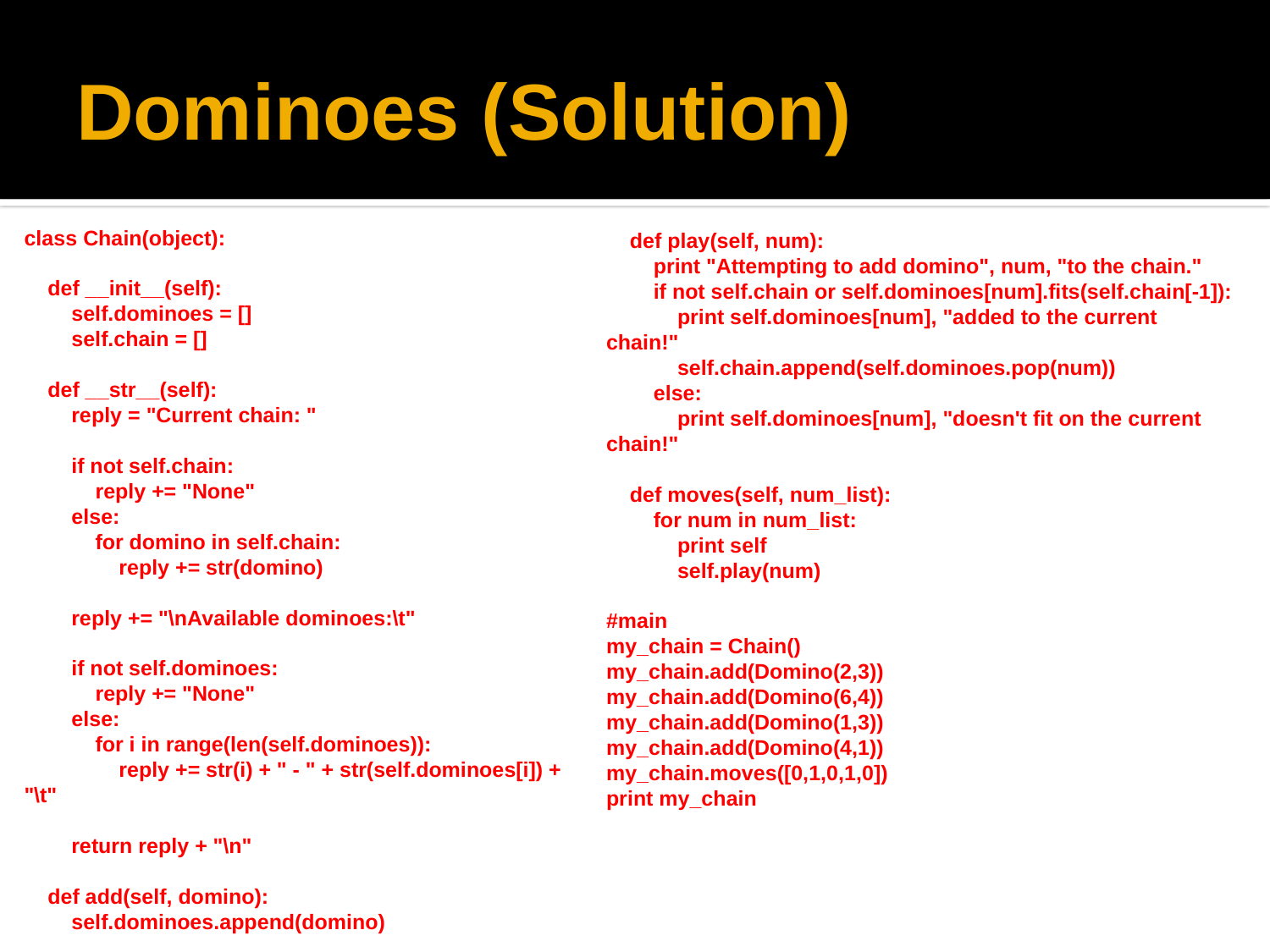

# Dominoes (Solution)
class Chain(object):

    def __init__(self):
        self.dominoes = []
        self.chain = []

    def __str__(self):
        reply = "Current chain: "

        if not self.chain:
            reply += "None"
        else:
            for domino in self.chain:
                reply += str(domino)

        reply += "\nAvailable dominoes:\t"

        if not self.dominoes:
            reply += "None"
        else:
            for i in range(len(self.dominoes)):
                reply += str(i) + " - " + str(self.dominoes[i]) + "\t"

        return reply + "\n"

    def add(self, domino):
        self.dominoes.append(domino)
    def play(self, num):
        print "Attempting to add domino", num, "to the chain."
        if not self.chain or self.dominoes[num].fits(self.chain[-1]):
            print self.dominoes[num], "added to the current chain!"
            self.chain.append(self.dominoes.pop(num))
        else:
            print self.dominoes[num], "doesn't fit on the current chain!"

    def moves(self, num_list):
        for num in num_list:
            print self
            self.play(num)

#main
my_chain = Chain()
my_chain.add(Domino(2,3))
my_chain.add(Domino(6,4))
my_chain.add(Domino(1,3))
my_chain.add(Domino(4,1))
my_chain.moves([0,1,0,1,0])
print my_chain